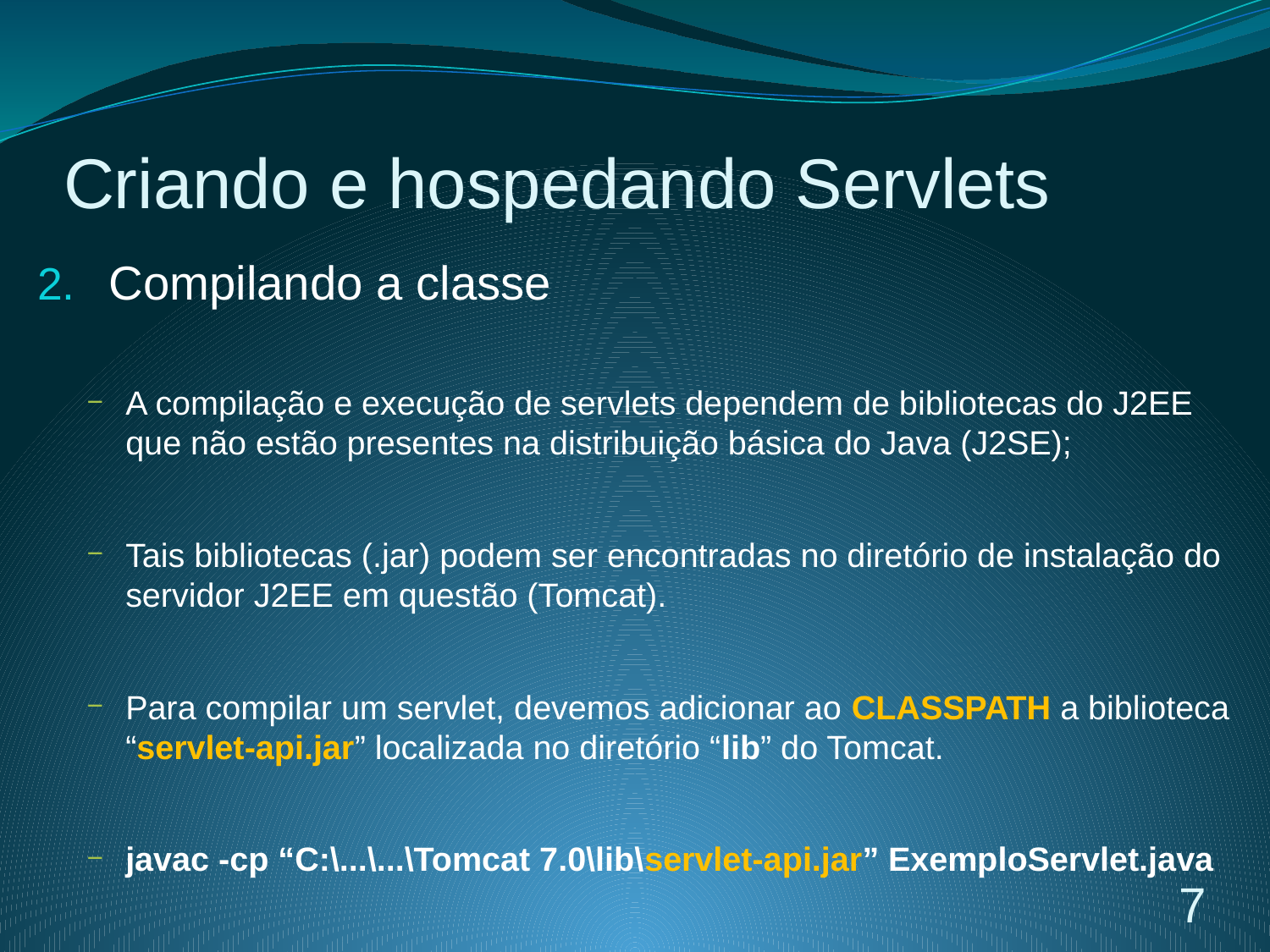

# Criando e hospedando Servlets
Compilando a classe

A compilação e execução de servlets dependem de bibliotecas do J2EE que não estão presentes na distribuição básica do Java (J2SE);

Tais bibliotecas (.jar) podem ser encontradas no diretório de instalação do servidor J2EE em questão (Tomcat).

Para compilar um servlet, devemos adicionar ao CLASSPATH a biblioteca “servlet-api.jar” localizada no diretório “lib” do Tomcat.

javac -cp “C:\...\...\Tomcat 7.0\lib\servlet-api.jar” ExemploServlet.java
7